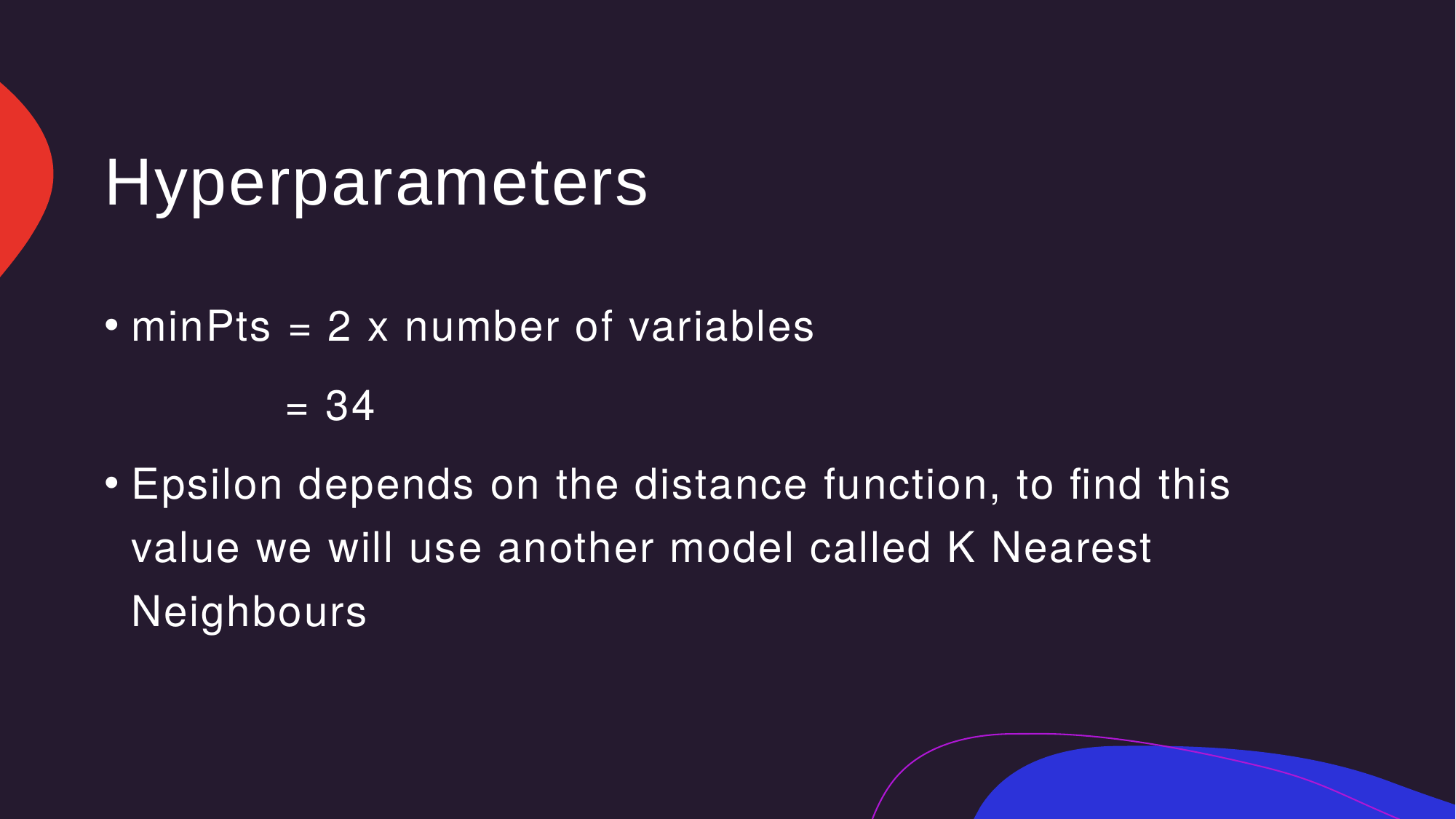

# Hyperparameters
minPts = 2 x number of variables
             = 34
Epsilon depends on the distance function, to find this value we will use another model called K Nearest Neighbours